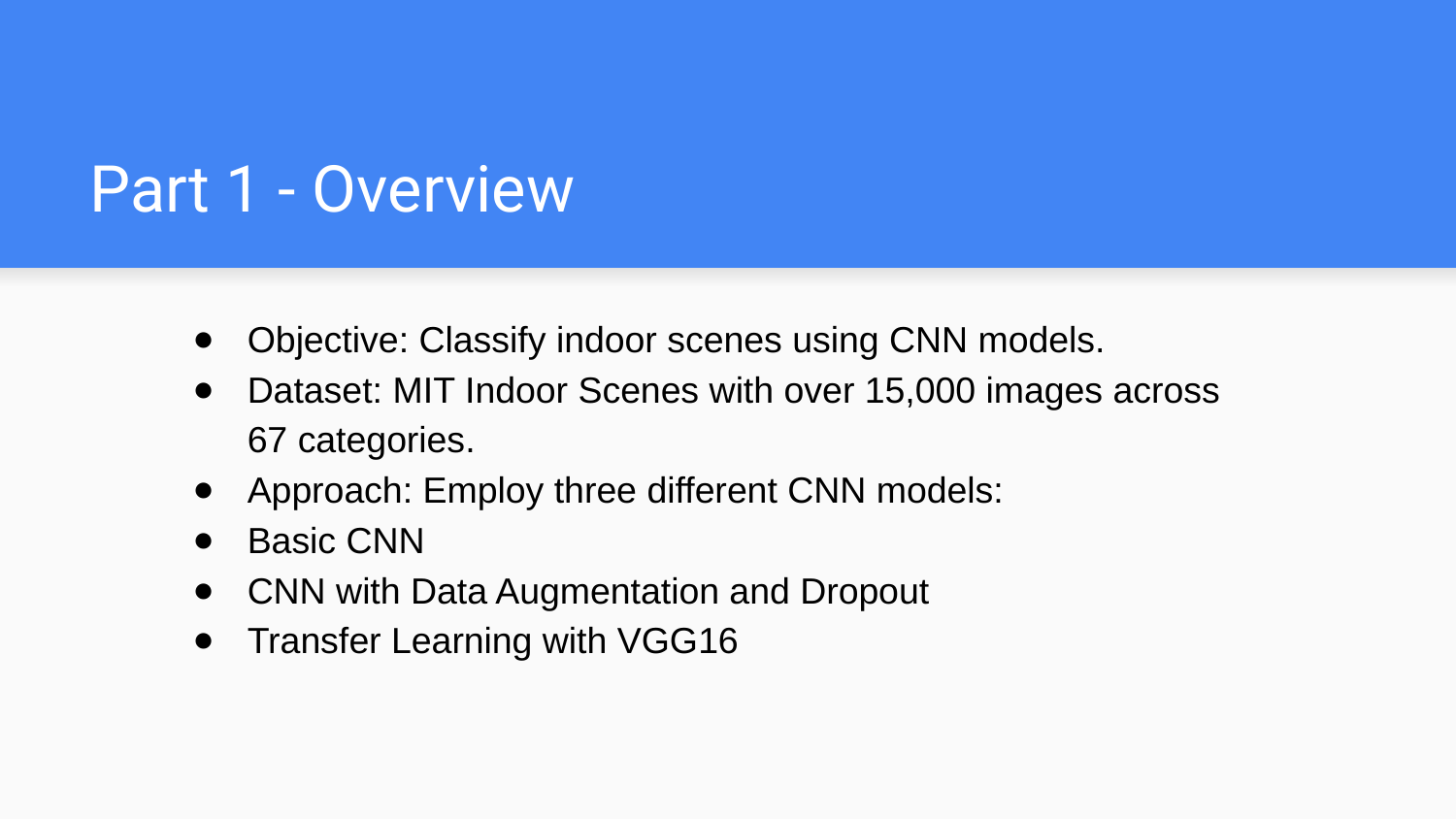

# Part 1 - Overview
Objective: Classify indoor scenes using CNN models.
Dataset: MIT Indoor Scenes with over 15,000 images across 67 categories.
Approach: Employ three different CNN models:
Basic CNN
CNN with Data Augmentation and Dropout
Transfer Learning with VGG16